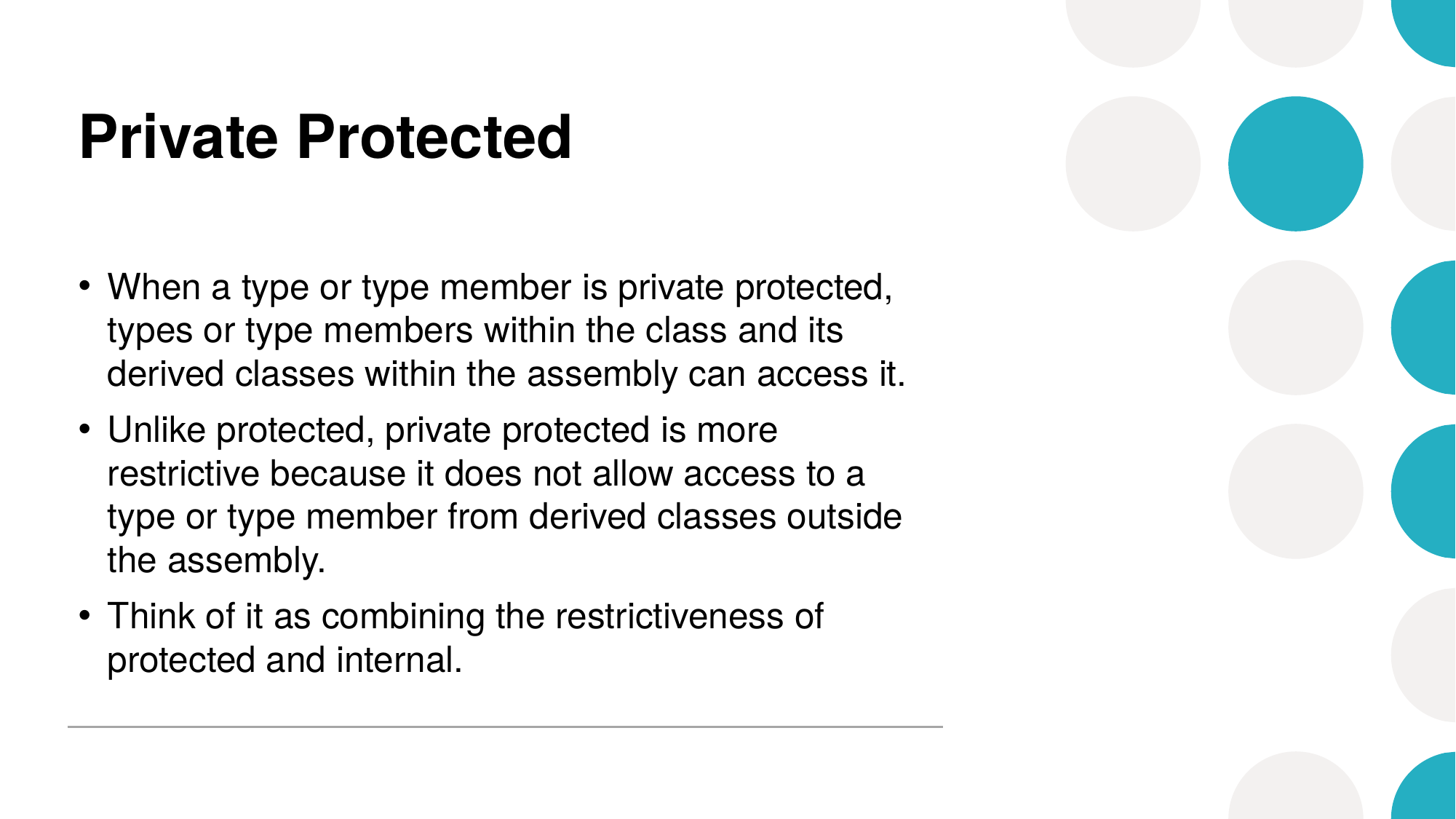

# Private Protected
When a type or type member is private protected, types or type members within the class and its derived classes within the assembly can access it.
Unlike protected, private protected is more restrictive because it does not allow access to a type or type member from derived classes outside the assembly.
Think of it as combining the restrictiveness of protected and internal.